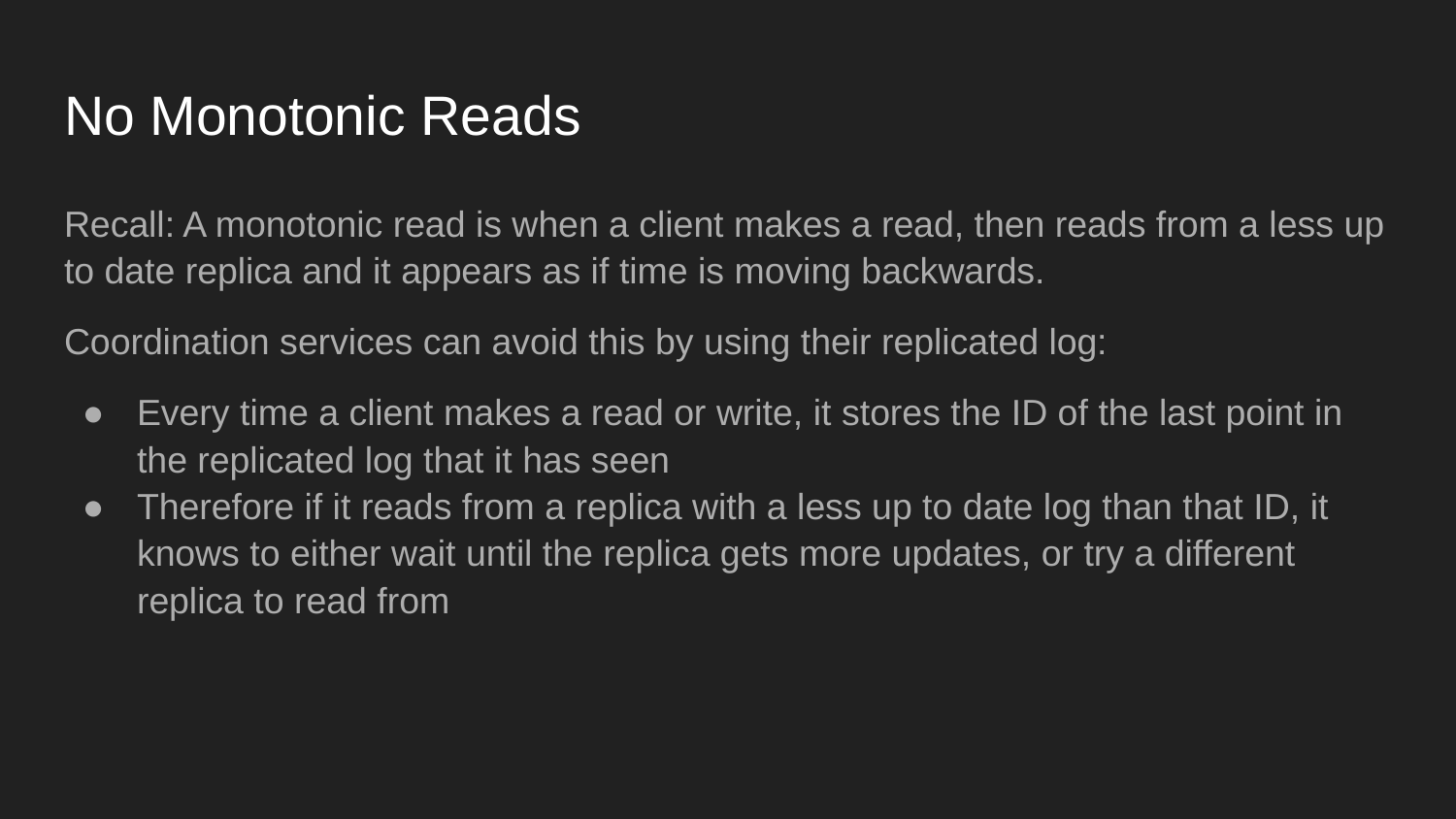

# No Monotonic Reads
Recall: A monotonic read is when a client makes a read, then reads from a less up to date replica and it appears as if time is moving backwards.
Coordination services can avoid this by using their replicated log:
Every time a client makes a read or write, it stores the ID of the last point in the replicated log that it has seen
Therefore if it reads from a replica with a less up to date log than that ID, it knows to either wait until the replica gets more updates, or try a different replica to read from